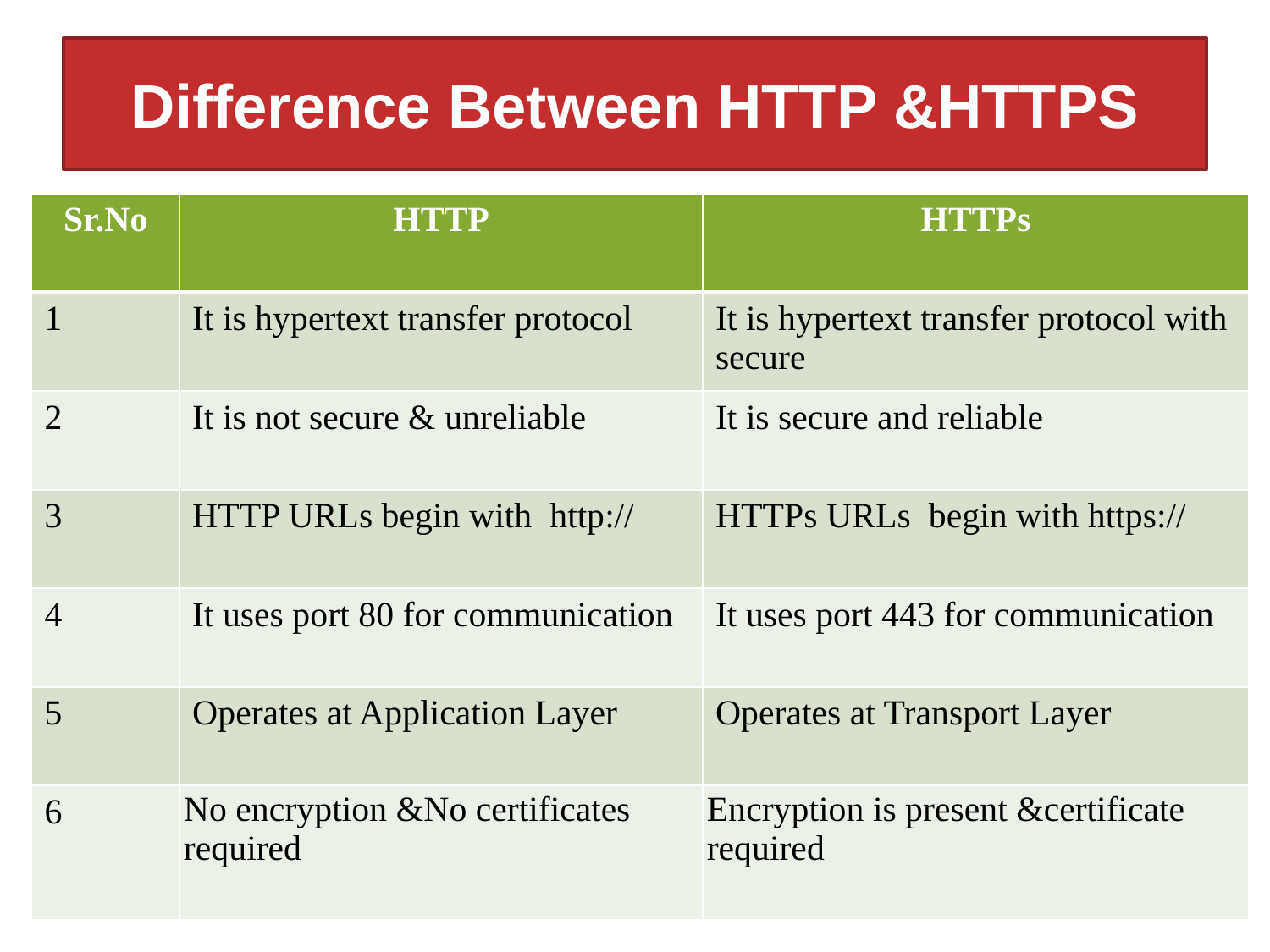

# Difference Between HTTP &HTTPS
| Sr.No | HTTP | HTTPs |
| --- | --- | --- |
| 1 | It is hypertext transfer protocol | It is hypertext transfer protocol with secure |
| 2 | It is not secure & unreliable | It is secure and reliable |
| 3 | HTTP URLs begin with http:// | HTTPs URLs begin with https:// |
| 4 | It uses port 80 for communication | It uses port 443 for communication |
| 5 | Operates at Application Layer | Operates at Transport Layer |
| 6 | No encryption &No certificates required | Encryption is present &certificate required |
26